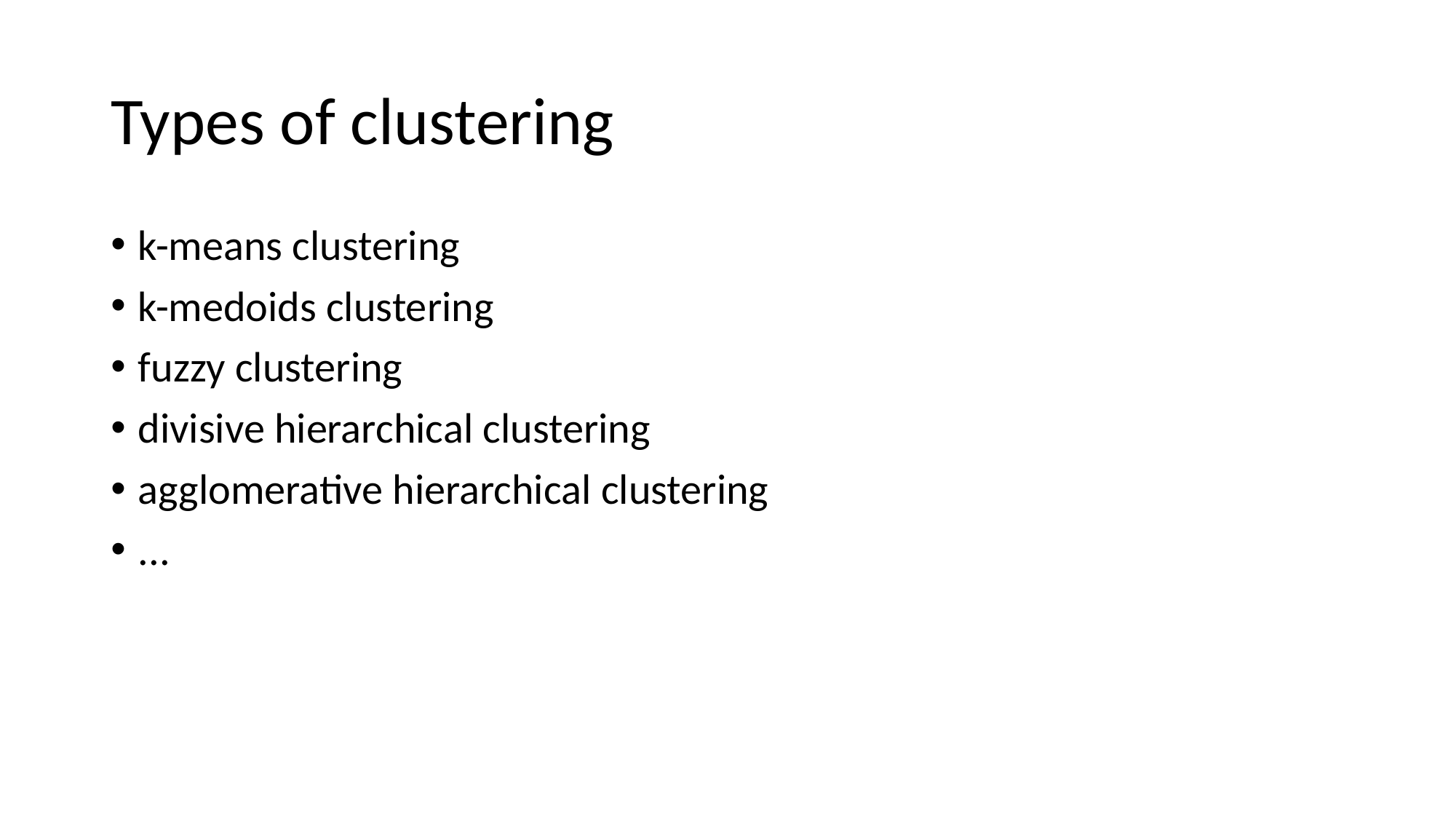

# Types of clustering
k-means clustering
k-medoids clustering
fuzzy clustering
divisive hierarchical clustering
agglomerative hierarchical clustering
...